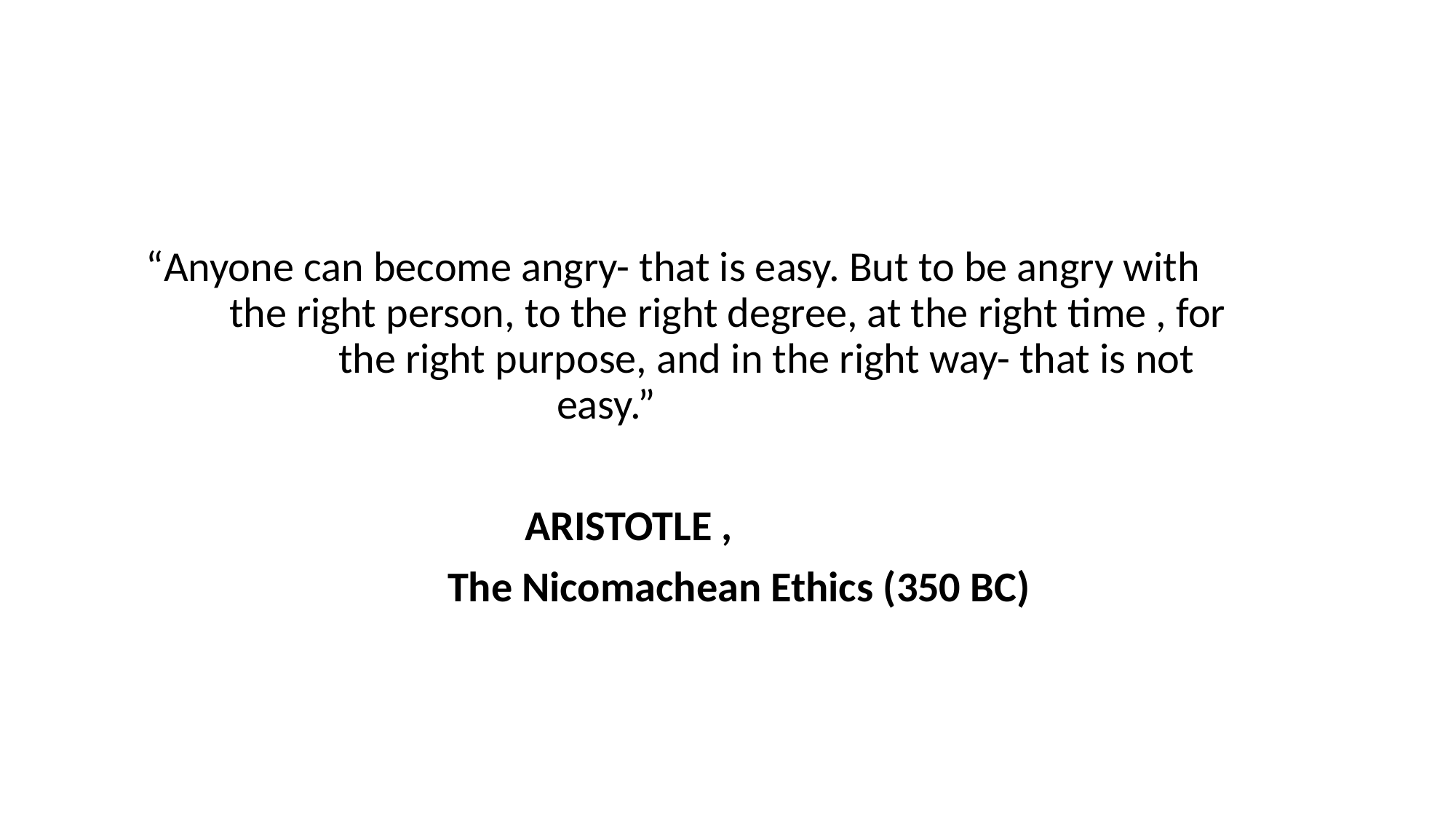

“Anyone can become angry- that is easy. But to be angry with    		the right person, to the right degree, at the right time , for 			the right purpose, and in the right way- that is not 						easy.”

                         		        ARISTOTLE ,
				The Nicomachean Ethics (350 BC)